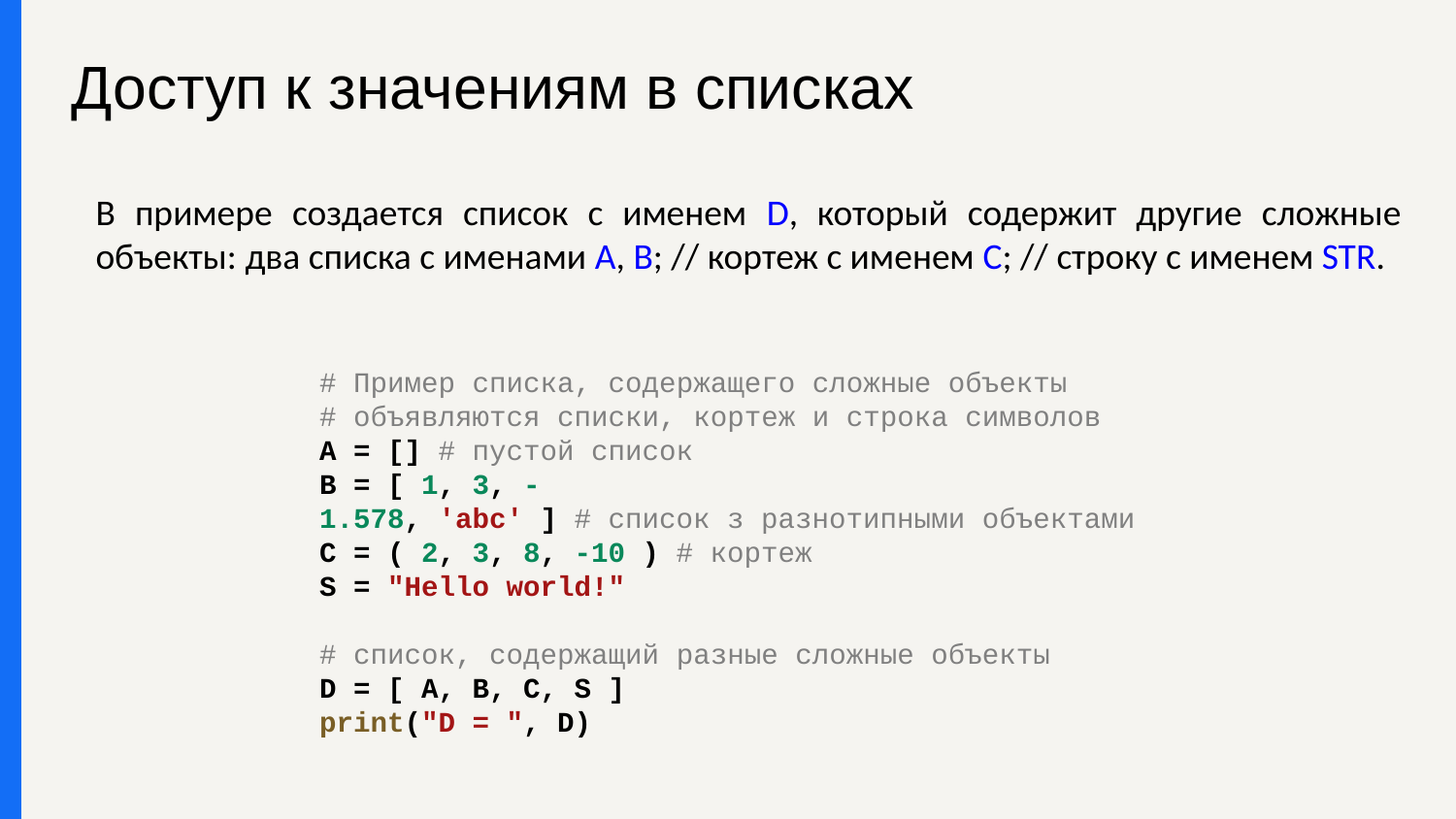

# Доступ к значениям в списках
В примере создается список с именем D, который содержит другие сложные объекты: два списка с именами A, B; // кортеж с именем C; // строку с именем STR.
# Пример списка, содержащего сложные объекты
# объявляются списки, кортеж и строка символов
A = [] # пустой список
B = [ 1, 3, -1.578, 'abc' ] # список з разнотипными объектами
C = ( 2, 3, 8, -10 ) # кортеж
S = "Hello world!"
# список, содержащий разные сложные объекты
D = [ A, B, C, S ]
print("D = ", D)